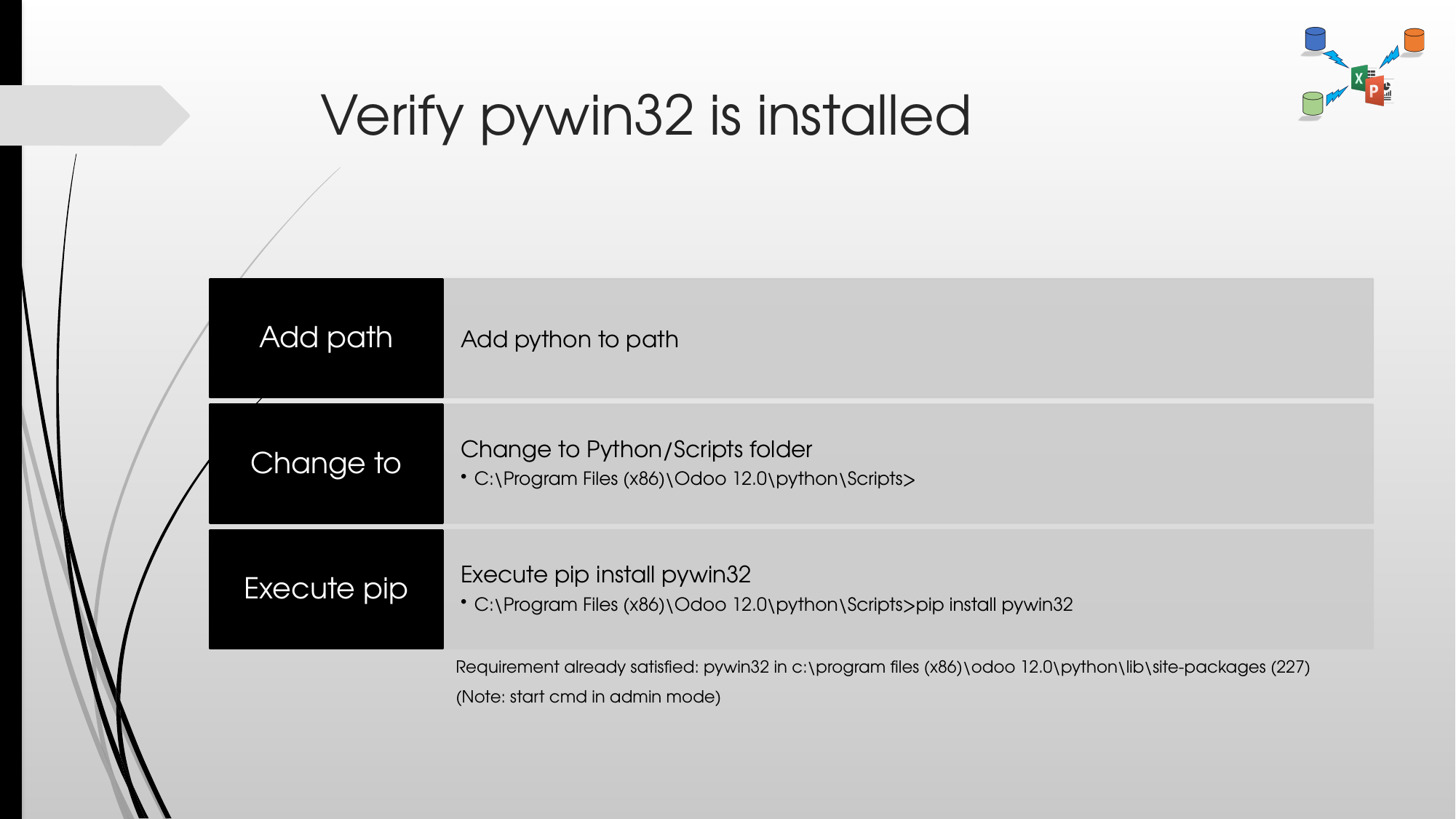

# Verify pywin32 is installed
Add python to path
Add path
Change to Python/Scripts folder
C:\Program Files (x86)\Odoo 12.0\python\Scripts>
Change to
Execute pip install pywin32
C:\Program Files (x86)\Odoo 12.0\python\Scripts>pip install pywin32
Execute pip
Requirement already satisfied: pywin32 in c:\program files (x86)\odoo 12.0\python\lib\site-packages (227)
(Note: start cmd in admin mode)